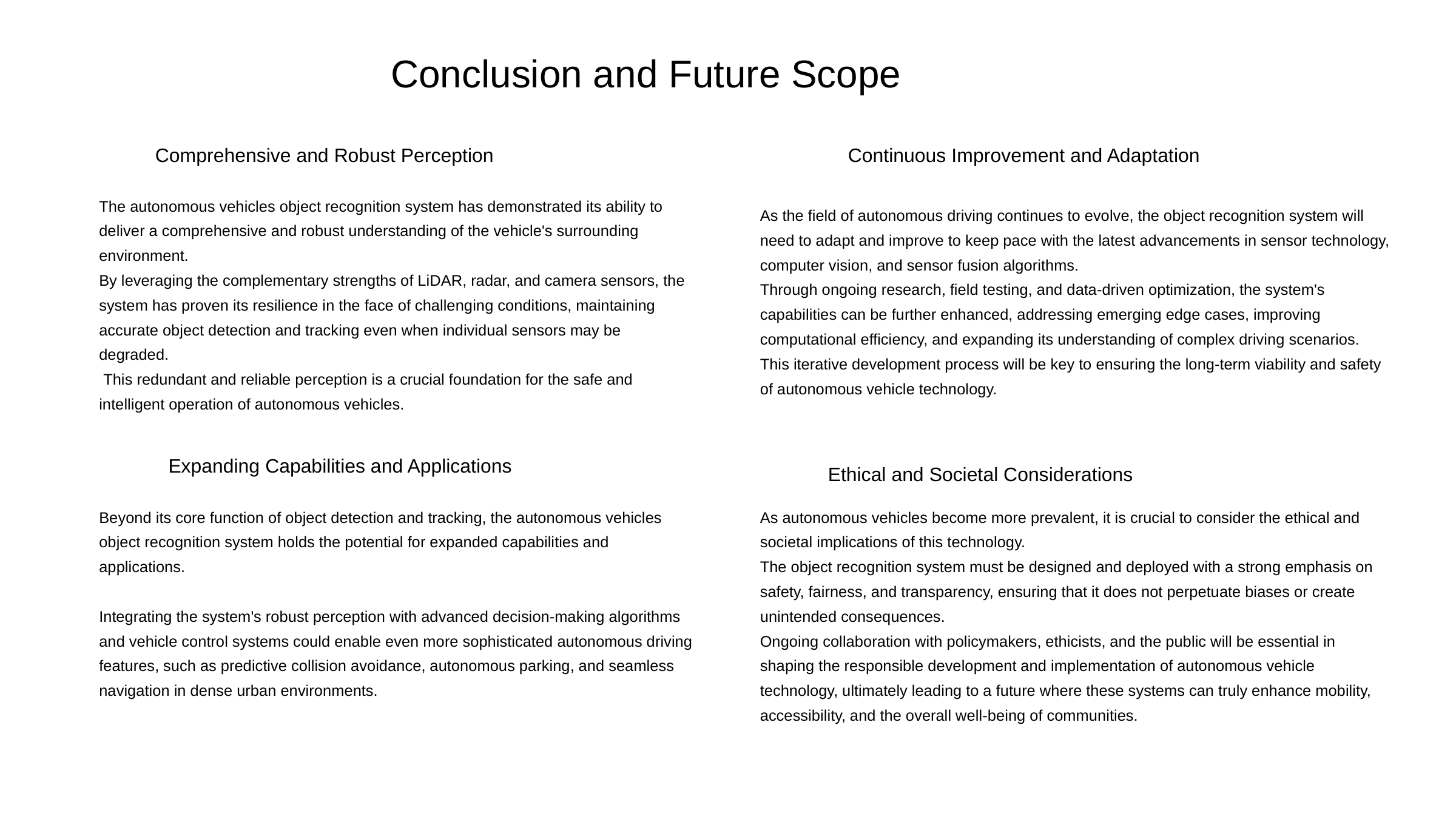

Conclusion and Future Scope

Comprehensive and Robust Perception
Continuous Improvement and Adaptation
The autonomous vehicles object recognition system has demonstrated its ability to deliver a comprehensive and robust understanding of the vehicle's surrounding environment.
By leveraging the complementary strengths of LiDAR, radar, and camera sensors, the system has proven its resilience in the face of challenging conditions, maintaining accurate object detection and tracking even when individual sensors may be degraded.
 This redundant and reliable perception is a crucial foundation for the safe and intelligent operation of autonomous vehicles.
As the field of autonomous driving continues to evolve, the object recognition system will need to adapt and improve to keep pace with the latest advancements in sensor technology, computer vision, and sensor fusion algorithms.
Through ongoing research, field testing, and data-driven optimization, the system's capabilities can be further enhanced, addressing emerging edge cases, improving computational efficiency, and expanding its understanding of complex driving scenarios.
This iterative development process will be key to ensuring the long-term viability and safety of autonomous vehicle technology.

Expanding Capabilities and Applications
Ethical and Societal Considerations
Beyond its core function of object detection and tracking, the autonomous vehicles object recognition system holds the potential for expanded capabilities and applications.

Integrating the system's robust perception with advanced decision-making algorithms and vehicle control systems could enable even more sophisticated autonomous driving features, such as predictive collision avoidance, autonomous parking, and seamless navigation in dense urban environments.
As autonomous vehicles become more prevalent, it is crucial to consider the ethical and societal implications of this technology.
The object recognition system must be designed and deployed with a strong emphasis on safety, fairness, and transparency, ensuring that it does not perpetuate biases or create unintended consequences.
Ongoing collaboration with policymakers, ethicists, and the public will be essential in shaping the responsible development and implementation of autonomous vehicle technology, ultimately leading to a future where these systems can truly enhance mobility, accessibility, and the overall well-being of communities.